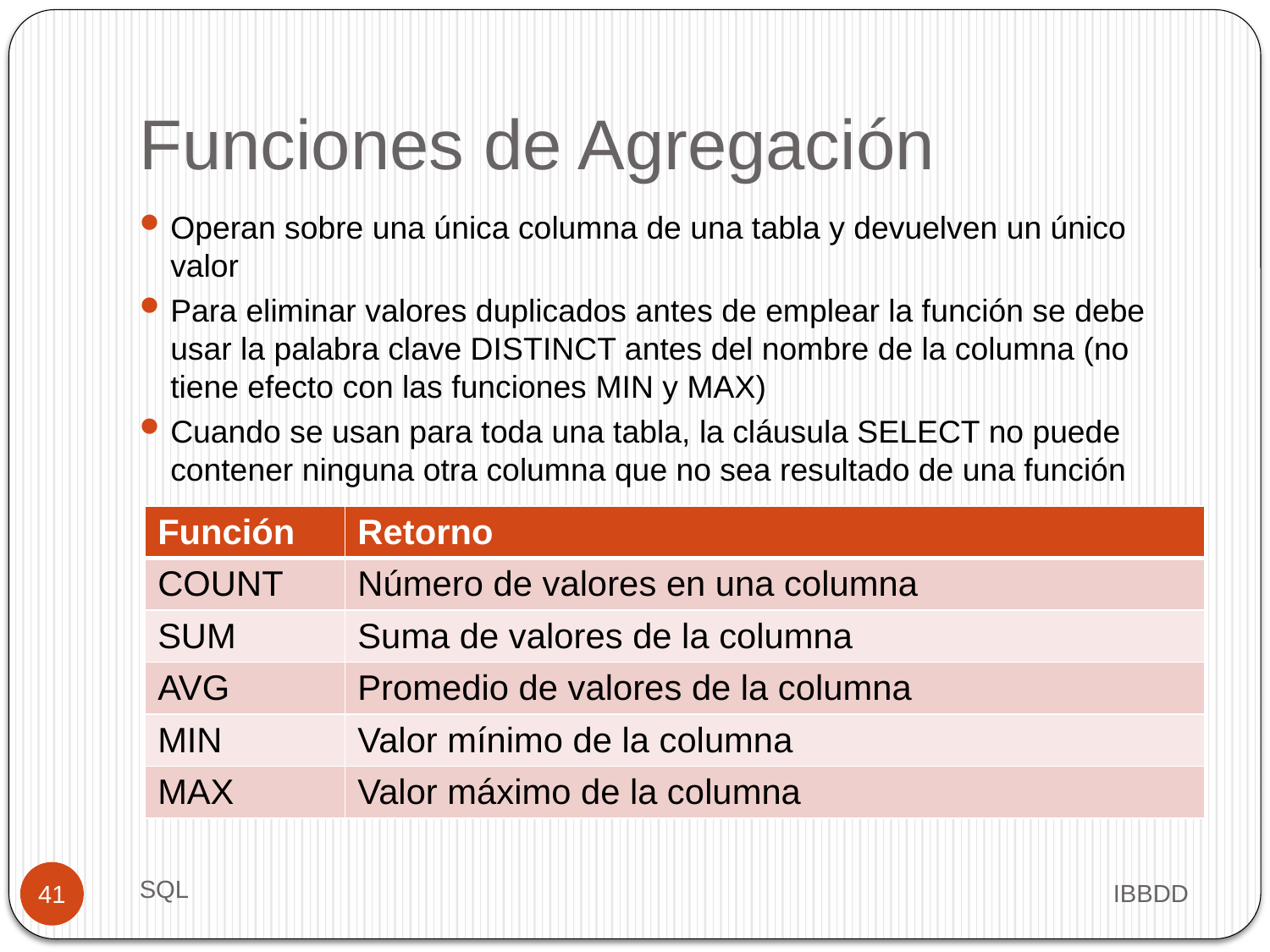

# Funciones de Agregación
Operan sobre una única columna de una tabla y devuelven un único valor
Para eliminar valores duplicados antes de emplear la función se debe usar la palabra clave DISTINCT antes del nombre de la columna (no tiene efecto con las funciones MIN y MAX)
Cuando se usan para toda una tabla, la cláusula SELECT no puede contener ninguna otra columna que no sea resultado de una función
| Función | Retorno |
| --- | --- |
| COUNT | Número de valores en una columna |
| SUM | Suma de valores de la columna |
| AVG | Promedio de valores de la columna |
| MIN | Valor mínimo de la columna |
| MAX | Valor máximo de la columna |
SQL
IBBDD
41